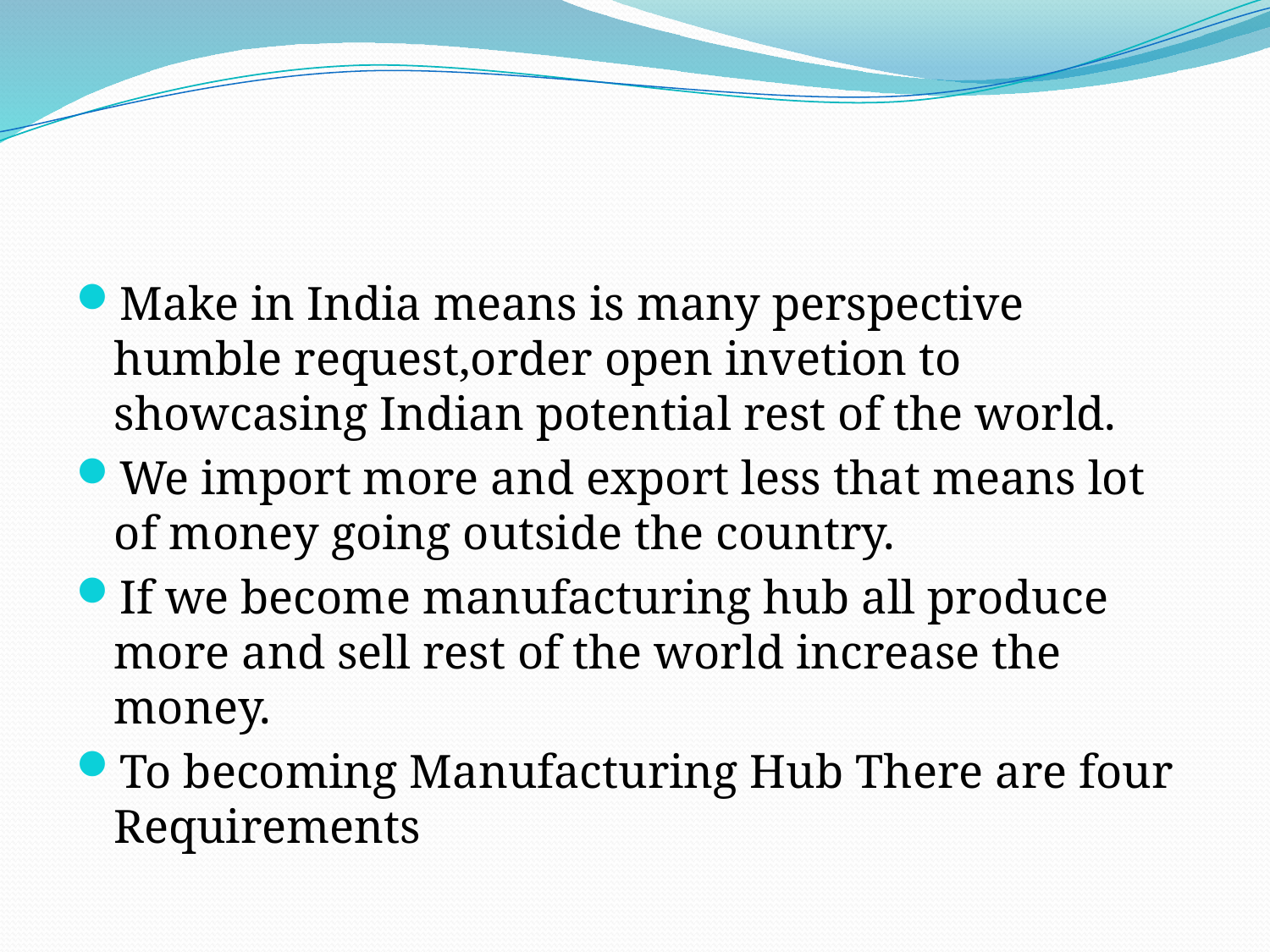

Make in India means is many perspective humble request,order open invetion to showcasing Indian potential rest of the world.
We import more and export less that means lot of money going outside the country.
If we become manufacturing hub all produce more and sell rest of the world increase the money.
To becoming Manufacturing Hub There are four Requirements